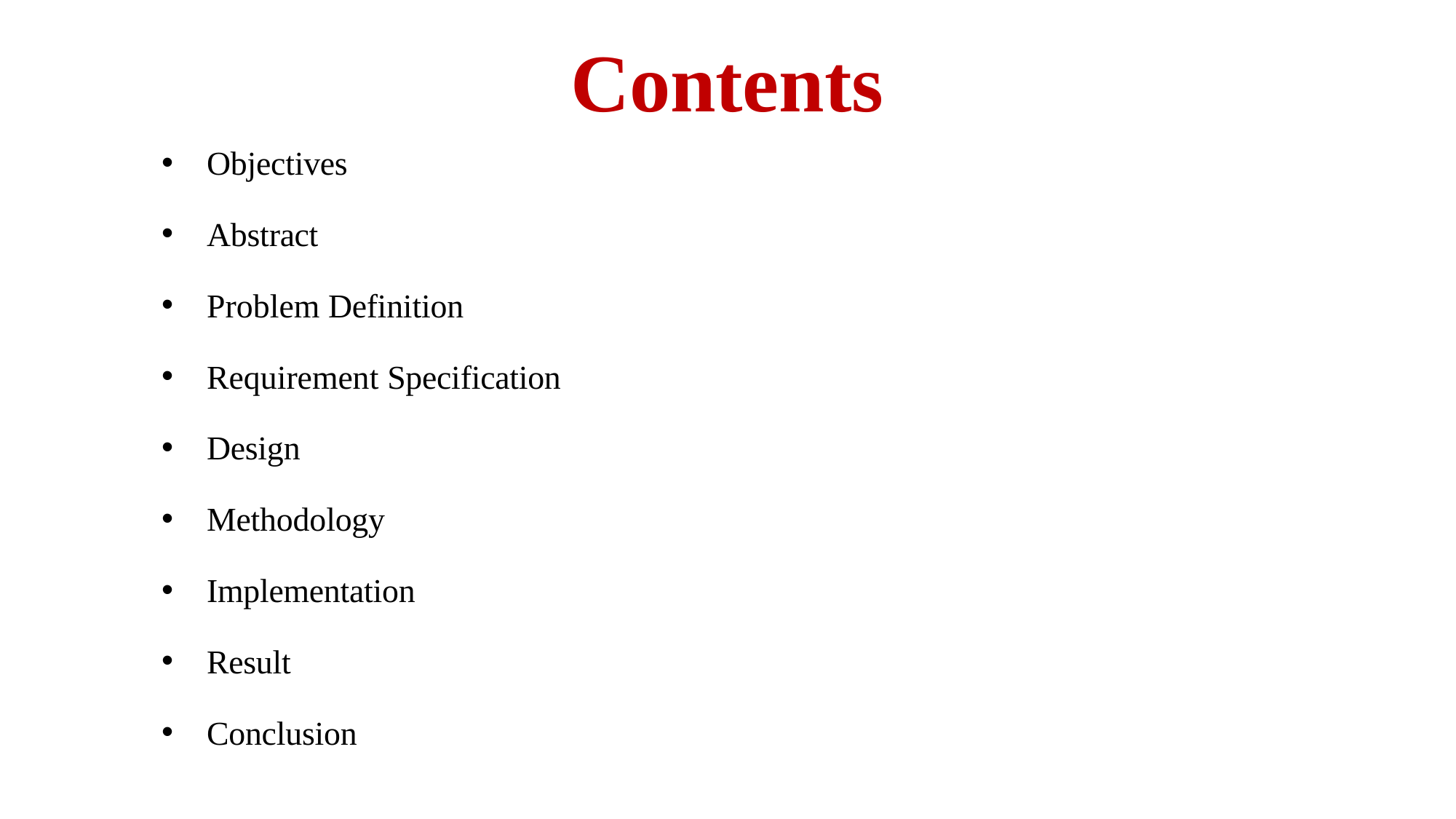

# Contents
Objectives
Abstract
Problem Definition
Requirement Specification
Design
Methodology
Implementation
Result
Conclusion